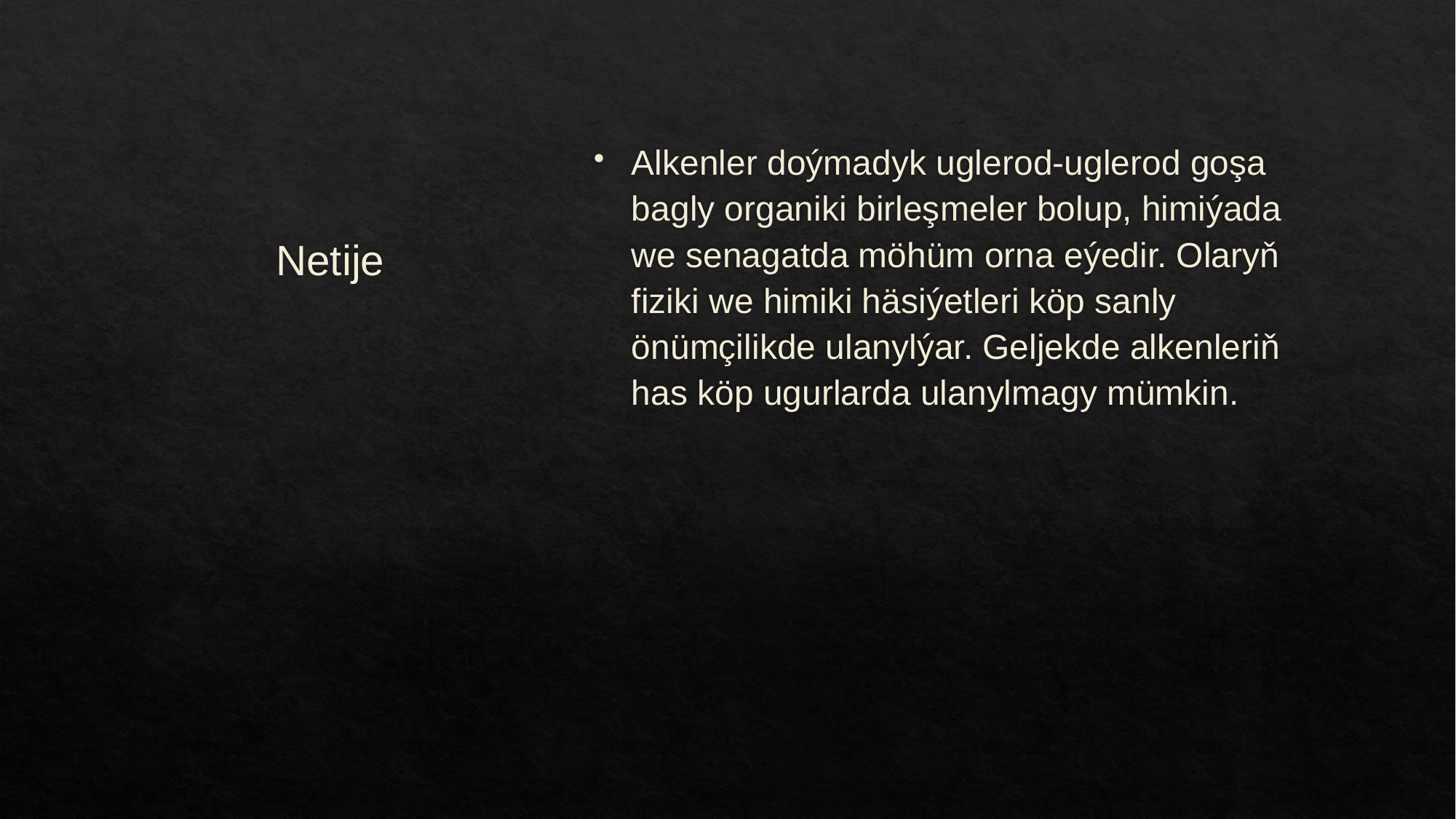

# Netije

Alkenler doýmadyk uglerod-uglerod goşa bagly organiki birleşmeler bolup, himiýada we senagatda möhüm orna eýedir. Olaryň fiziki we himiki häsiýetleri köp sanly önümçilikde ulanylýar. Geljekde alkenleriň has köp ugurlarda ulanylmagy mümkin.